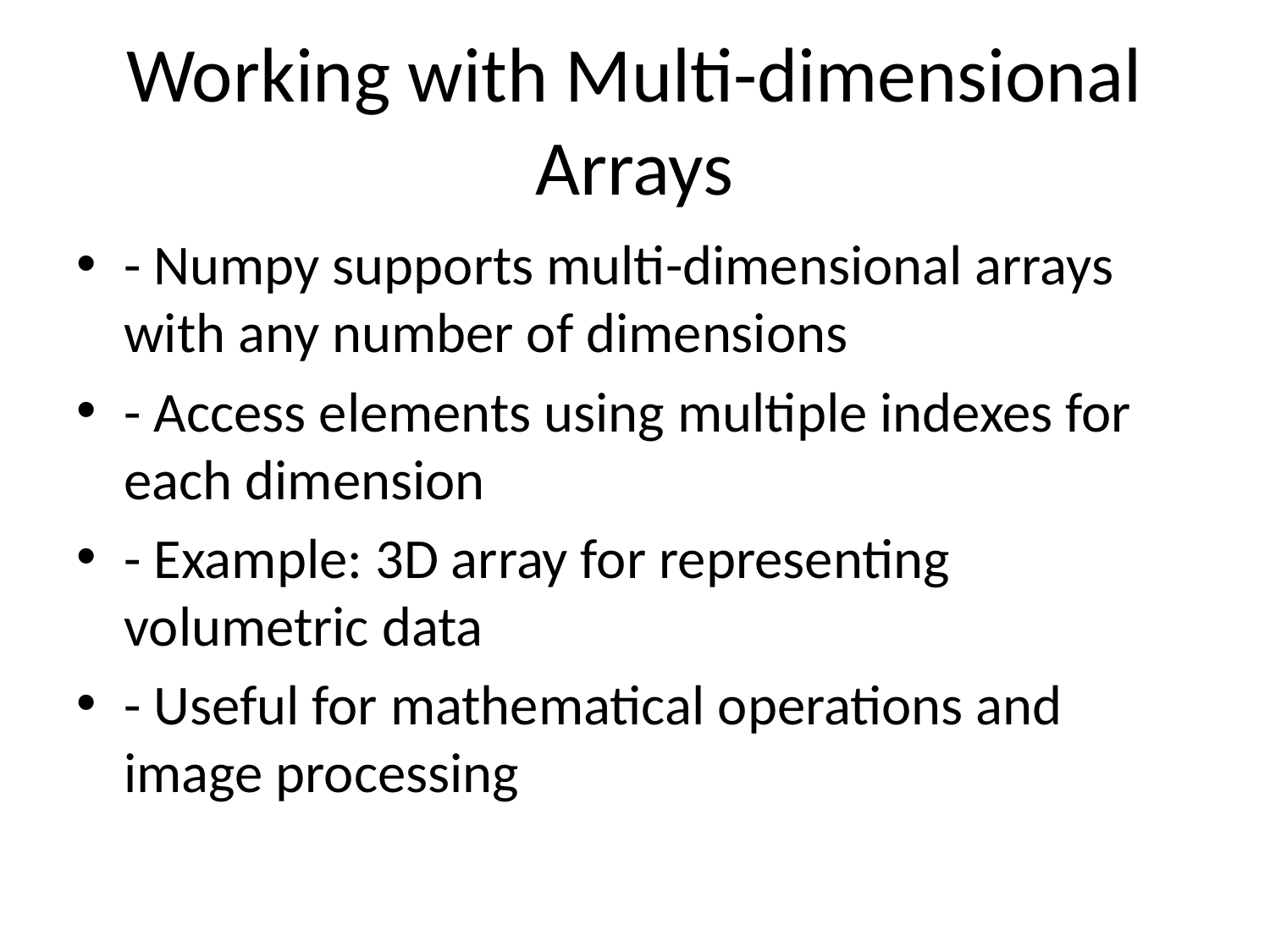

# Working with Multi-dimensional Arrays
- Numpy supports multi-dimensional arrays with any number of dimensions
- Access elements using multiple indexes for each dimension
- Example: 3D array for representing volumetric data
- Useful for mathematical operations and image processing